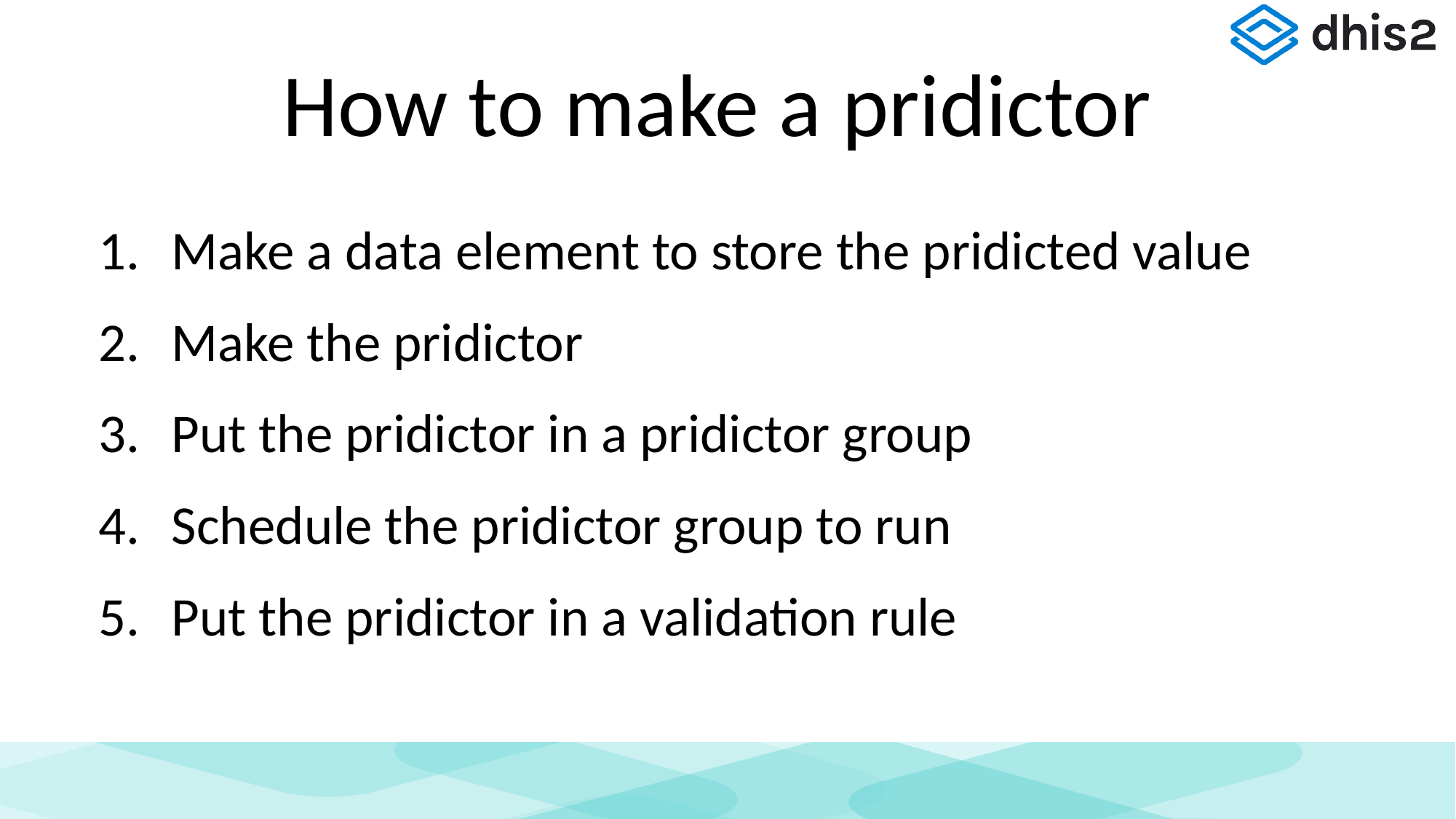

# How to make a pridictor
Make a data element to store the pridicted value
Make the pridictor
Put the pridictor in a pridictor group
Schedule the pridictor group to run
Put the pridictor in a validation rule